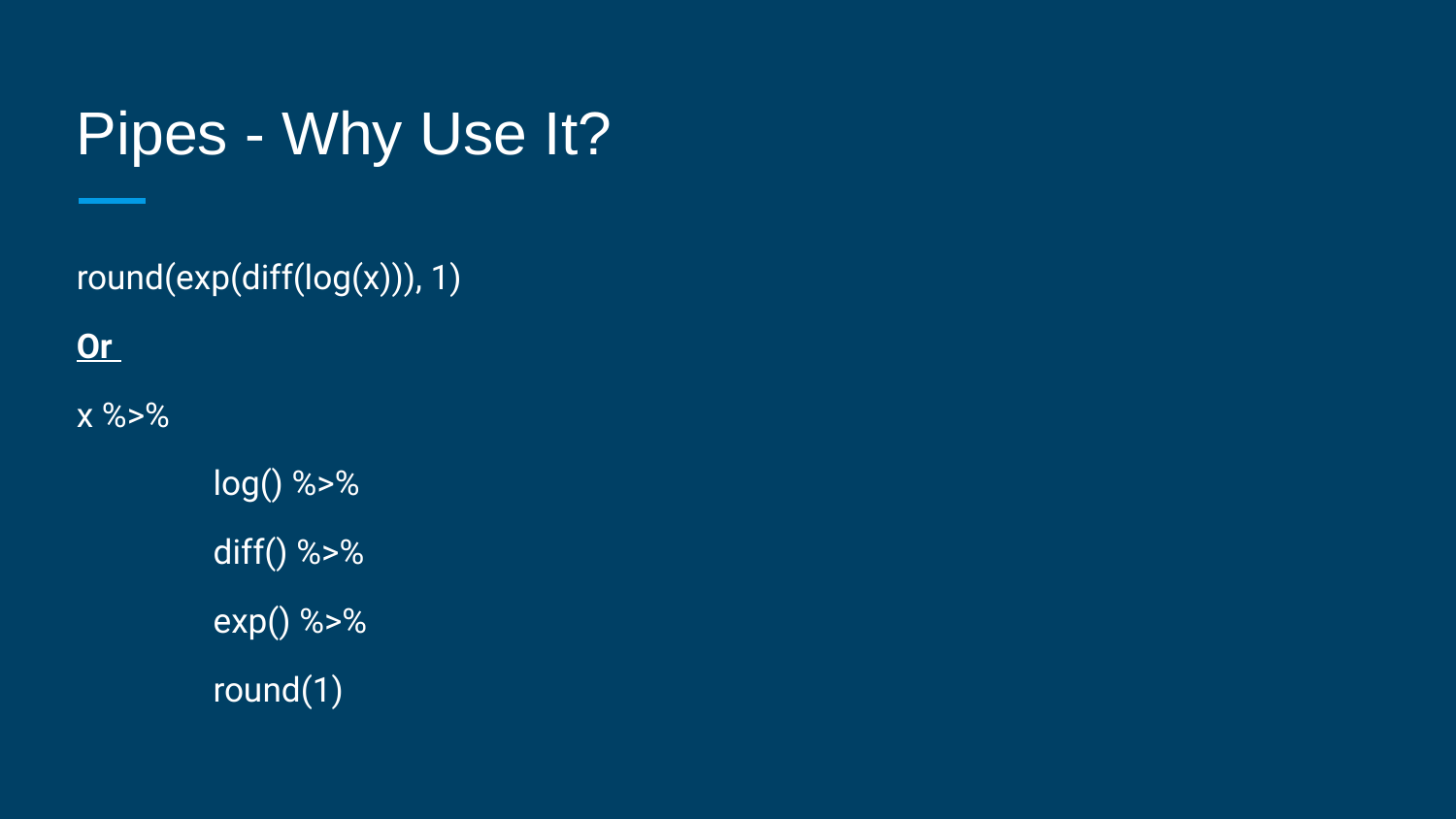

# Pipes - Why Use It?
round(exp(diff(log(x))), 1)
Or
x %>%
	log() %>%
   	diff() %>%
    	exp() %>%
    	round(1)